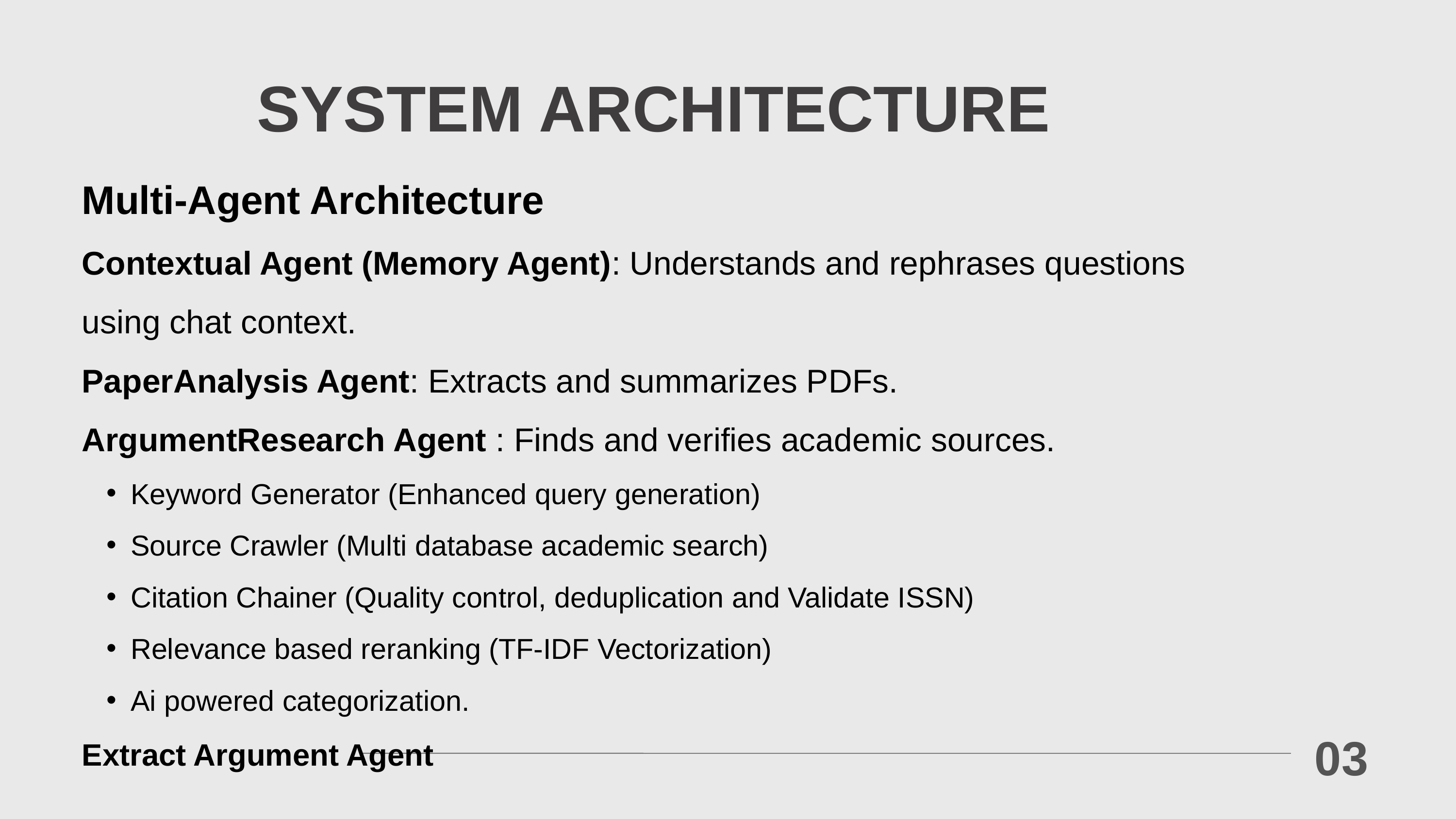

SYSTEM ARCHITECTURE
Multi-Agent Architecture
Contextual Agent (Memory Agent): Understands and rephrases questions using chat context.
PaperAnalysis Agent: Extracts and summarizes PDFs.
ArgumentResearch Agent : Finds and verifies academic sources.
Keyword Generator (Enhanced query generation)
Source Crawler (Multi database academic search)
Citation Chainer (Quality control, deduplication and Validate ISSN)
Relevance based reranking (TF-IDF Vectorization)
Ai powered categorization.
Extract Argument Agent

03